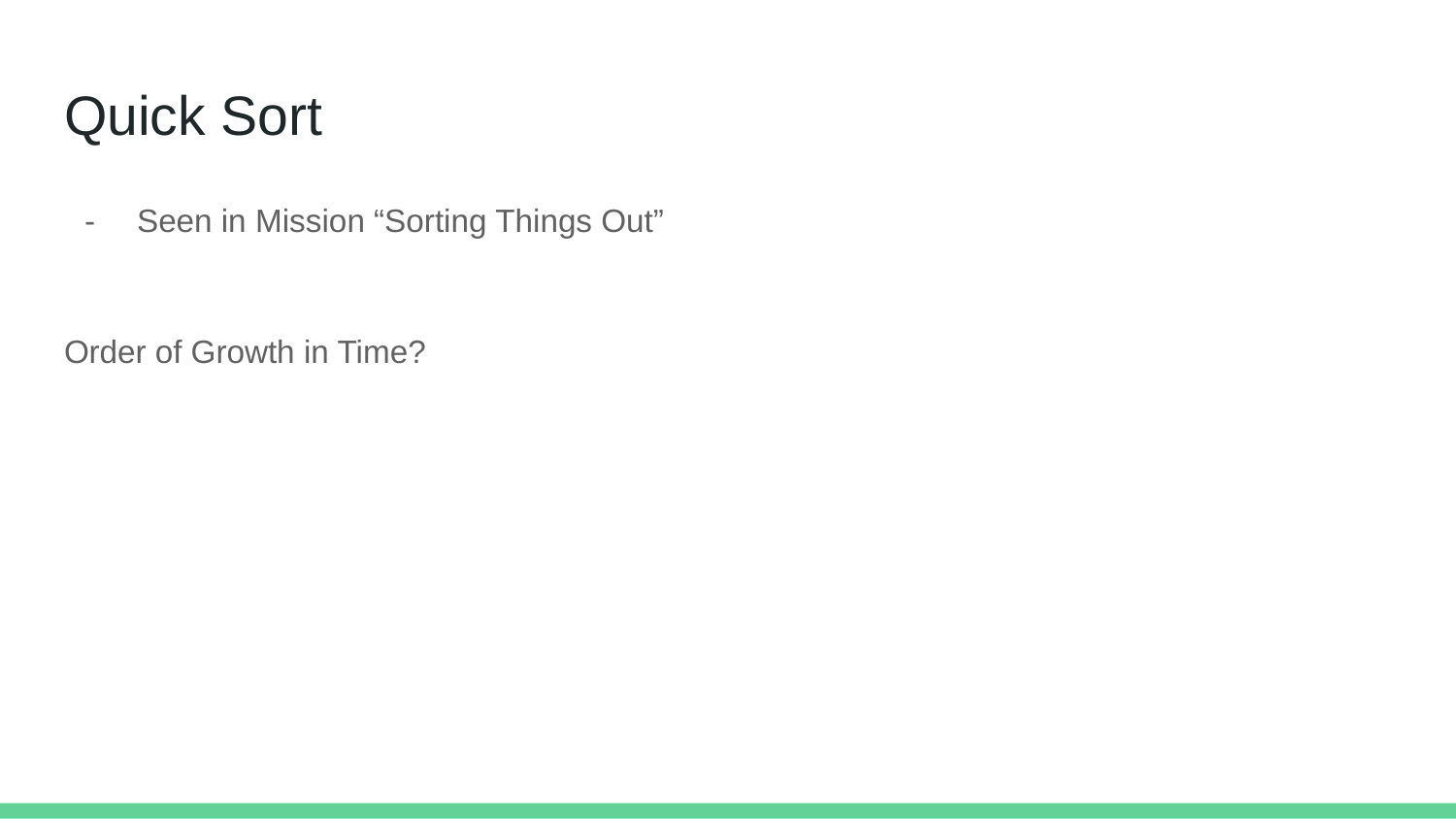

# Quick Sort
Seen in Mission “Sorting Things Out”

Order of Growth in Time?